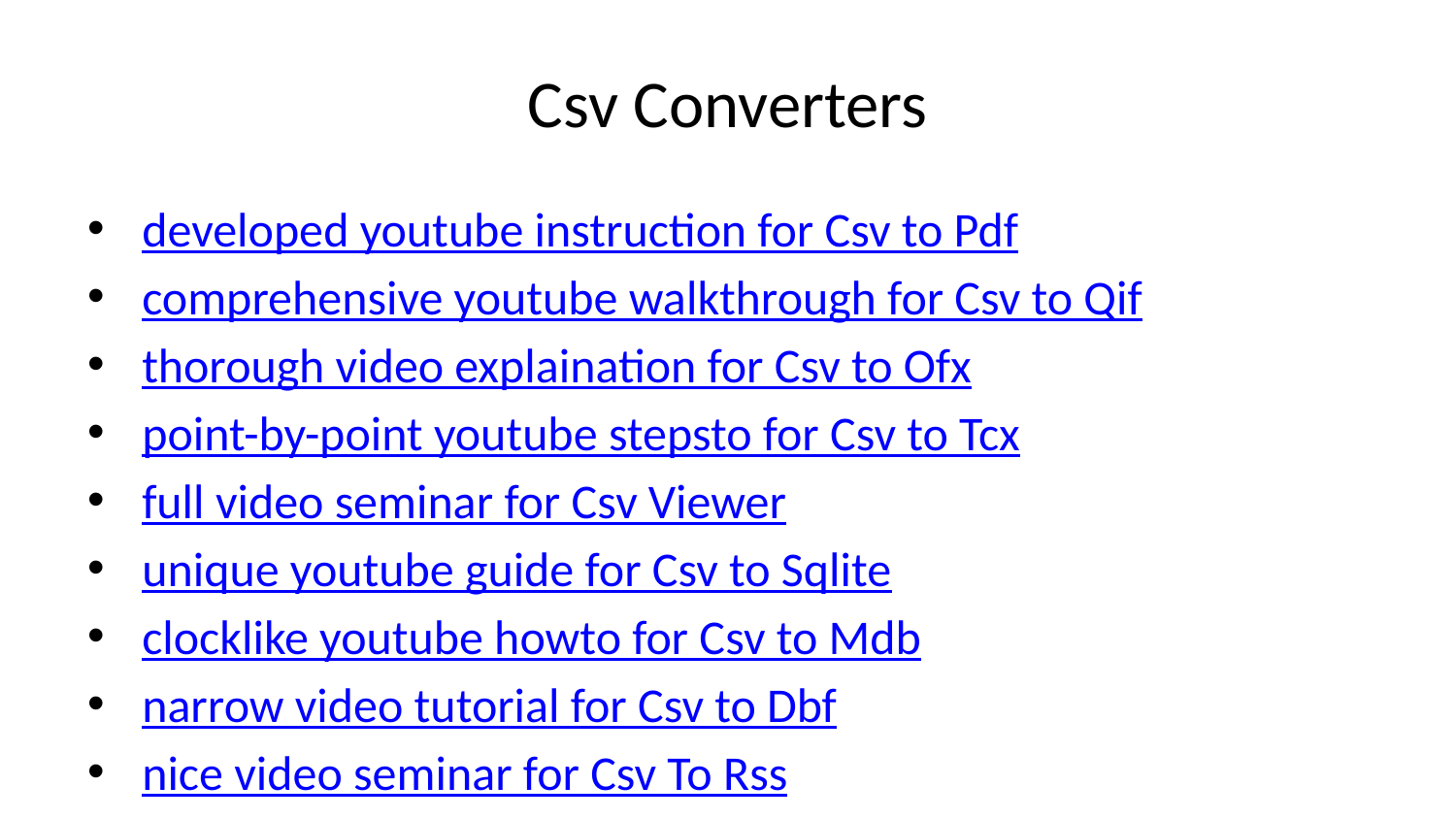

# Csv Converters
developed youtube instruction for Csv to Pdf
comprehensive youtube walkthrough for Csv to Qif
thorough video explaination for Csv to Ofx
point-by-point youtube stepsto for Csv to Tcx
full video seminar for Csv Viewer
unique youtube guide for Csv to Sqlite
clocklike youtube howto for Csv to Mdb
narrow video tutorial for Csv to Dbf
nice video seminar for Csv To Rss
specified video seminar for Csv To Javascript
narrow youtube instruction for Csv to Yaml
circumstantial video tutorial for Csv to Vcf
amplified video howto for Csv to Mt940
narrow video stepsto for Csv to Word
quick video walkthrough for Csv to LaTex
exhausting video tutorial for Csv to Anki
individualized youtube instruction for Csv file to Powershell
clocklike video howto for Csv To Sql
intricate youtube seminar for Csv To Kml
comprehensive youtube tutorial for Csv To ics
accurate youtube instruction for Csv To Html
elaborated video howto for Csv to Json
full video lesson for Csv to Xml
enumerated video lesson for Csv to Xlsx
exhausting youtube lesson for Csv to Xls
accurate video instruction for Csv To Pipe Delimited
unique youtube howto for Csv To Tab Delimited
unfolded youtube howto for Csv To Text
elaborated video seminar for Csv Viewer Semicolon
accurate youtube guide for Csv Comma to Semicolon
amplified youtube stepsto for Csv To Markdown
absolute video walkthrough for Csv To Gpx
amplified youtube tutorial for Csv To Kmz
precise youtube stepsto for Csv to Tsv
exact youtube guide for Csv To Spss
detailed video guide for Csv To Srt
quick video stepsto for Csv To Camt053
intricate video instruction for Csv To Xlf